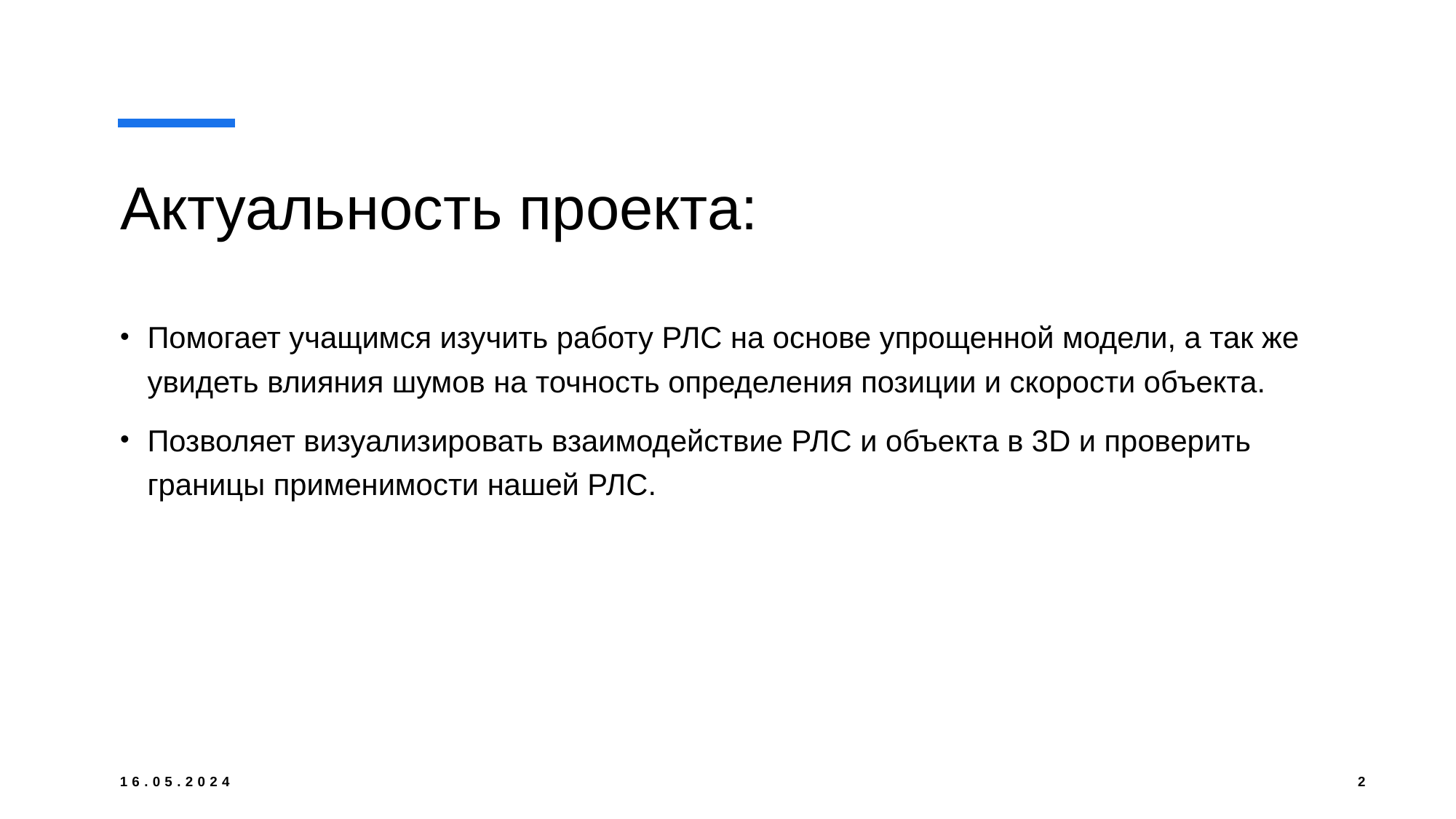

# Актуальность проекта:
Помогает учащимся изучить работу РЛС на основе упрощенной модели, а так же увидеть влияния шумов на точность определения позиции и скорости объекта.
Позволяет визуализировать взаимодействие РЛС и объекта в 3D и проверить границы применимости нашей РЛС.

16.05.2024

2